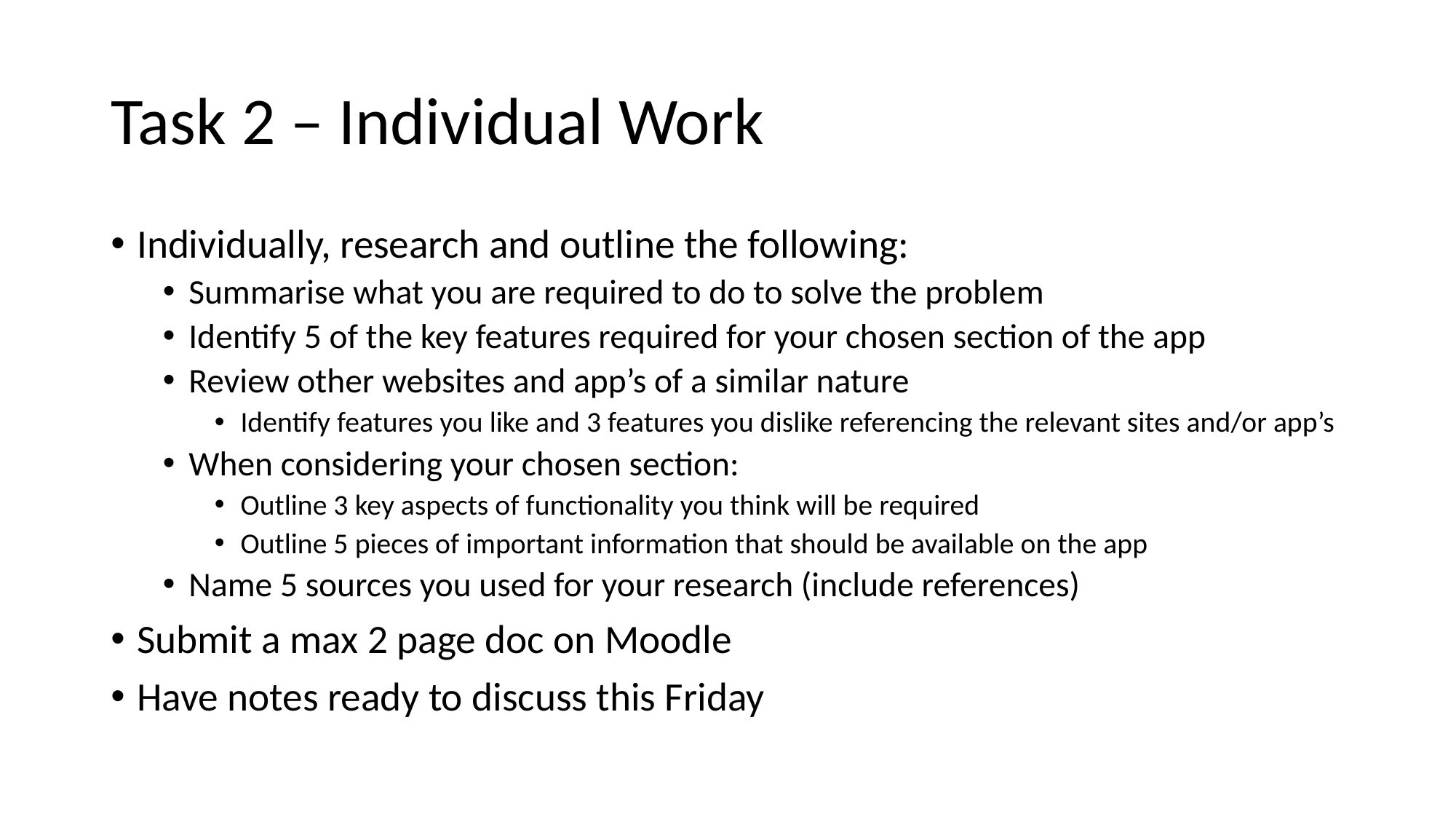

# Task 2 – Individual Work
Individually, research and outline the following:
Summarise what you are required to do to solve the problem
Identify 5 of the key features required for your chosen section of the app
Review other websites and app’s of a similar nature
Identify features you like and 3 features you dislike referencing the relevant sites and/or app’s
When considering your chosen section:
Outline 3 key aspects of functionality you think will be required
Outline 5 pieces of important information that should be available on the app
Name 5 sources you used for your research (include references)
Submit a max 2 page doc on Moodle
Have notes ready to discuss this Friday